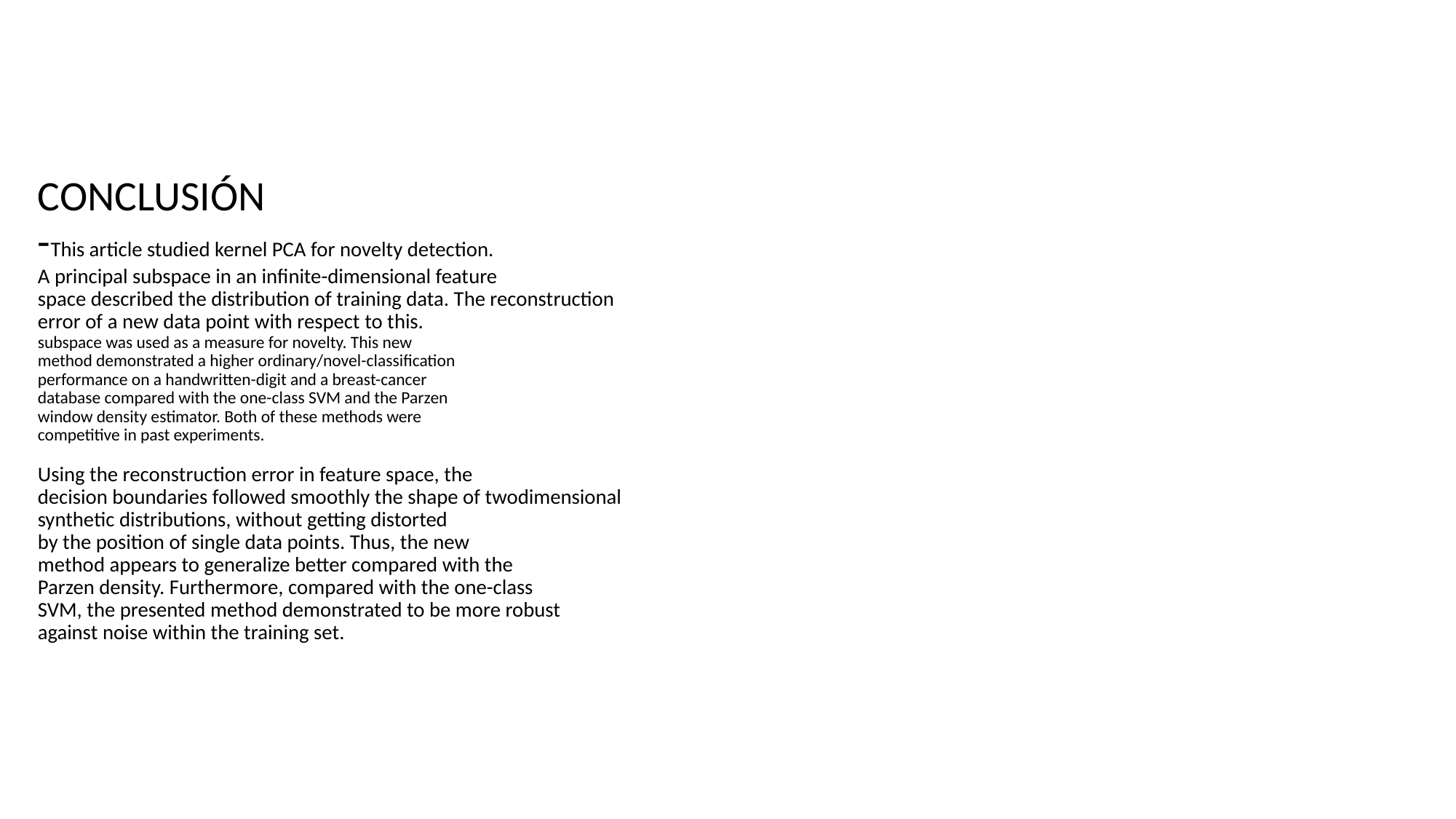

# CONCLUSIÓN -This article studied kernel PCA for novelty detection. A principal subspace in an infinite-dimensional feature space described the distribution of training data. The reconstruction error of a new data point with respect to this. subspace was used as a measure for novelty. This new method demonstrated a higher ordinary/novel-classification performance on a handwritten-digit and a breast-cancer database compared with the one-class SVM and the Parzen window density estimator. Both of these methods were competitive in past experiments. Using the reconstruction error in feature space, the decision boundaries followed smoothly the shape of twodimensional synthetic distributions, without getting distorted by the position of single data points. Thus, the new method appears to generalize better compared with the Parzen density. Furthermore, compared with the one-class SVM, the presented method demonstrated to be more robust against noise within the training set.